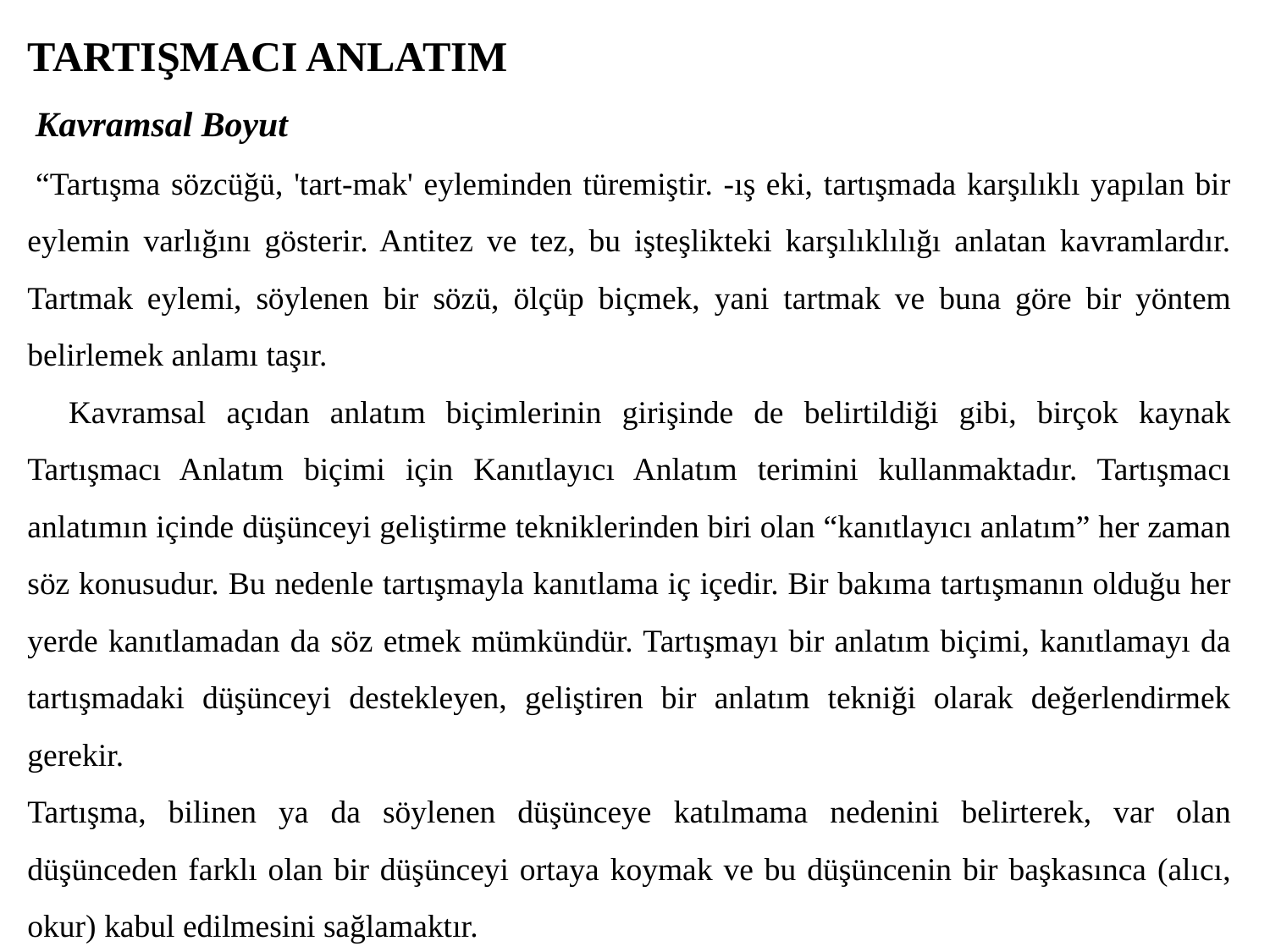

TARTIŞMACI ANLATIM
 Kavramsal Boyut
 “Tartışma sözcüğü, 'tart-mak' eyleminden türemiştir. -ış eki, tartışmada karşılıklı yapılan bir eylemin varlığını gösterir. Antitez ve tez, bu işteşlikteki karşılıklılığı anlatan kavramlardır. Tartmak eylemi, söylenen bir sözü, ölçüp biçmek, yani tartmak ve buna göre bir yöntem belirlemek anlamı taşır.
  Kavramsal açıdan anlatım biçimlerinin girişinde de belirtildiği gibi, birçok kaynak Tartışmacı Anlatım biçimi için Kanıtlayıcı Anlatım terimini kullanmaktadır. Tartışmacı anlatımın içinde düşünceyi geliştirme tekniklerinden biri olan “kanıtlayıcı anlatım” her zaman söz konusudur. Bu nedenle tartışmayla kanıtlama iç içedir. Bir bakıma tartışmanın olduğu her yerde kanıtlamadan da söz etmek mümkündür. Tartışmayı bir anlatım biçimi, kanıtlamayı da tartışmadaki düşünceyi destekleyen, geliştiren bir anlatım tekniği olarak değerlendirmek gerekir.
Tartışma, bilinen ya da söylenen düşünceye katılmama nedenini belirterek, var olan düşünceden farklı olan bir düşünceyi ortaya koymak ve bu düşüncenin bir başkasınca (alıcı, okur) kabul edilmesini sağlamaktır.